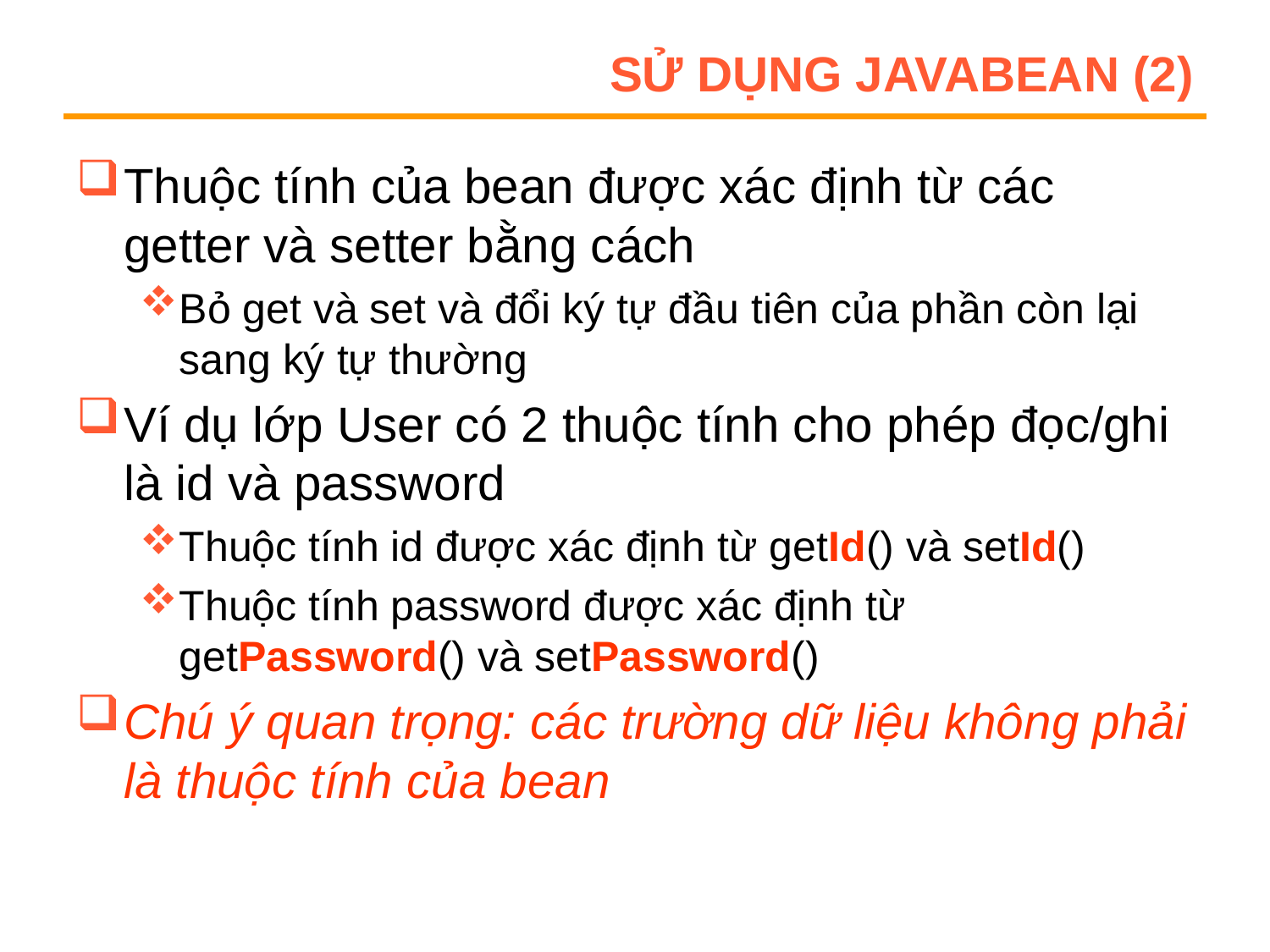

# Sử dụng JavaBean (2)
Thuộc tính của bean được xác định từ các getter và setter bằng cách
Bỏ get và set và đổi ký tự đầu tiên của phần còn lại sang ký tự thường
Ví dụ lớp User có 2 thuộc tính cho phép đọc/ghi là id và password
Thuộc tính id được xác định từ getId() và setId()
Thuộc tính password được xác định từ getPassword() và setPassword()
Chú ý quan trọng: các trường dữ liệu không phải là thuộc tính của bean